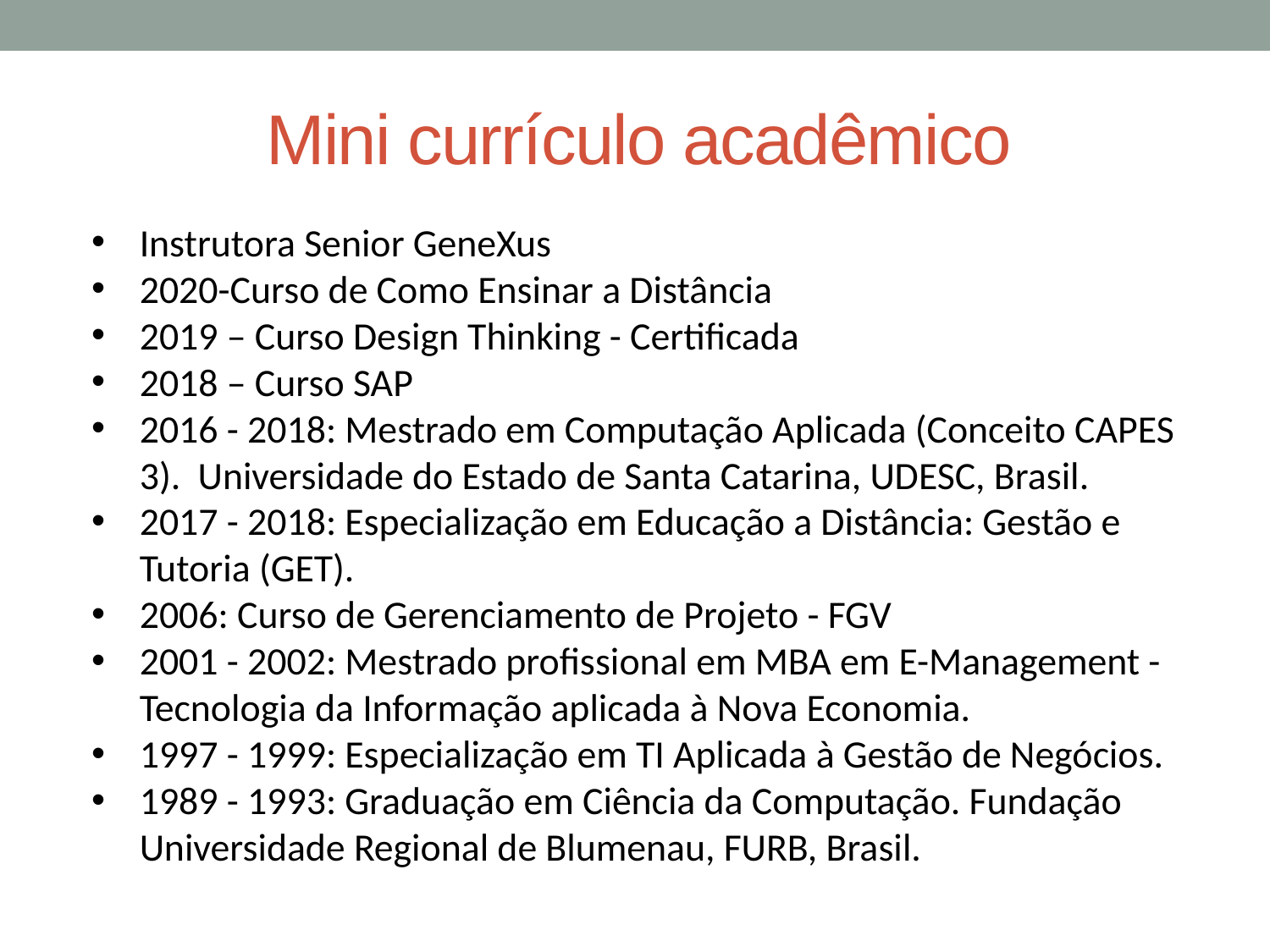

# Mini currículo acadêmico
Instrutora Senior GeneXus
2020-Curso de Como Ensinar a Distância
2019 – Curso Design Thinking - Certificada
2018 – Curso SAP
2016 - 2018: Mestrado em Computação Aplicada (Conceito CAPES 3).  Universidade do Estado de Santa Catarina, UDESC, Brasil.
2017 - 2018: Especialização em Educação a Distância: Gestão e Tutoria (GET).
2006: Curso de Gerenciamento de Projeto - FGV
2001 - 2002: Mestrado profissional em MBA em E-Management - Tecnologia da Informação aplicada à Nova Economia.
1997 - 1999: Especialização em TI Aplicada à Gestão de Negócios.
1989 - 1993: Graduação em Ciência da Computação. Fundação Universidade Regional de Blumenau, FURB, Brasil.